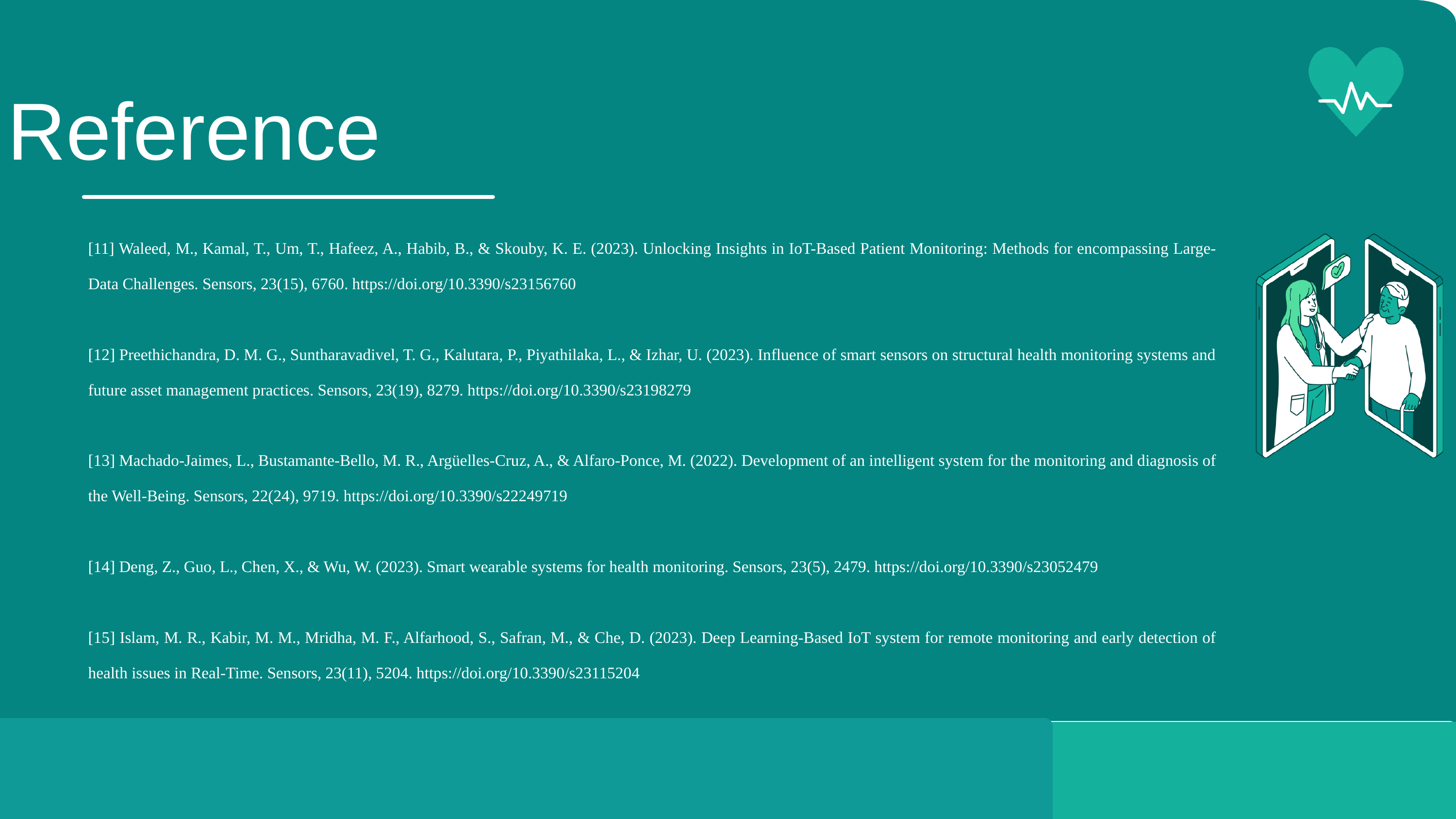

Reference

[11] Waleed, M., Kamal, T., Um, T., Hafeez, A., Habib, B., & Skouby, K. E. (2023). Unlocking Insights in IoT-Based Patient Monitoring: Methods for encompassing Large-Data Challenges. Sensors, 23(15), 6760. https://doi.org/10.3390/s23156760

[12] Preethichandra, D. M. G., Suntharavadivel, T. G., Kalutara, P., Piyathilaka, L., & Izhar, U. (2023). Influence of smart sensors on structural health monitoring systems and future asset management practices. Sensors, 23(19), 8279. https://doi.org/10.3390/s23198279

[13] Machado-Jaimes, L., Bustamante-Bello, M. R., Argüelles-Cruz, A., & Alfaro-Ponce, M. (2022). Development of an intelligent system for the monitoring and diagnosis of the Well-Being. Sensors, 22(24), 9719. https://doi.org/10.3390/s22249719

[14] Deng, Z., Guo, L., Chen, X., & Wu, W. (2023). Smart wearable systems for health monitoring. Sensors, 23(5), 2479. https://doi.org/10.3390/s23052479

[15] Islam, M. R., Kabir, M. M., Mridha, M. F., Alfarhood, S., Safran, M., & Che, D. (2023). Deep Learning-Based IoT system for remote monitoring and early detection of health issues in Real-Time. Sensors, 23(11), 5204. https://doi.org/10.3390/s23115204